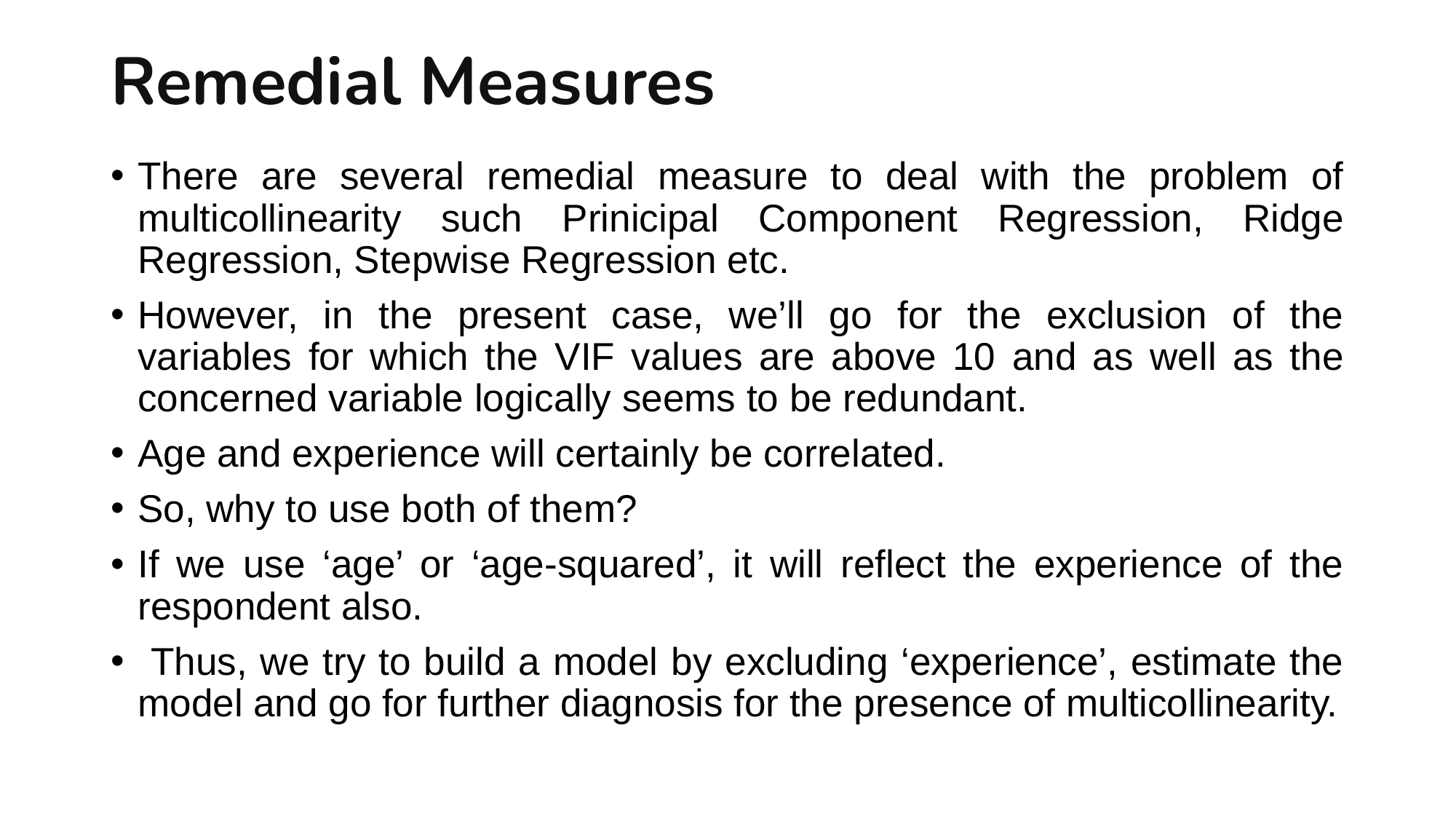

# Remedial Measures
There are several remedial measure to deal with the problem of multicollinearity such Prinicipal Component Regression, Ridge Regression, Stepwise Regression etc.
However, in the present case, we’ll go for the exclusion of the variables for which the VIF values are above 10 and as well as the concerned variable logically seems to be redundant.
Age and experience will certainly be correlated.
So, why to use both of them?
If we use ‘age’ or ‘age-squared’, it will reflect the experience of the respondent also.
 Thus, we try to build a model by excluding ‘experience’, estimate the model and go for further diagnosis for the presence of multicollinearity.